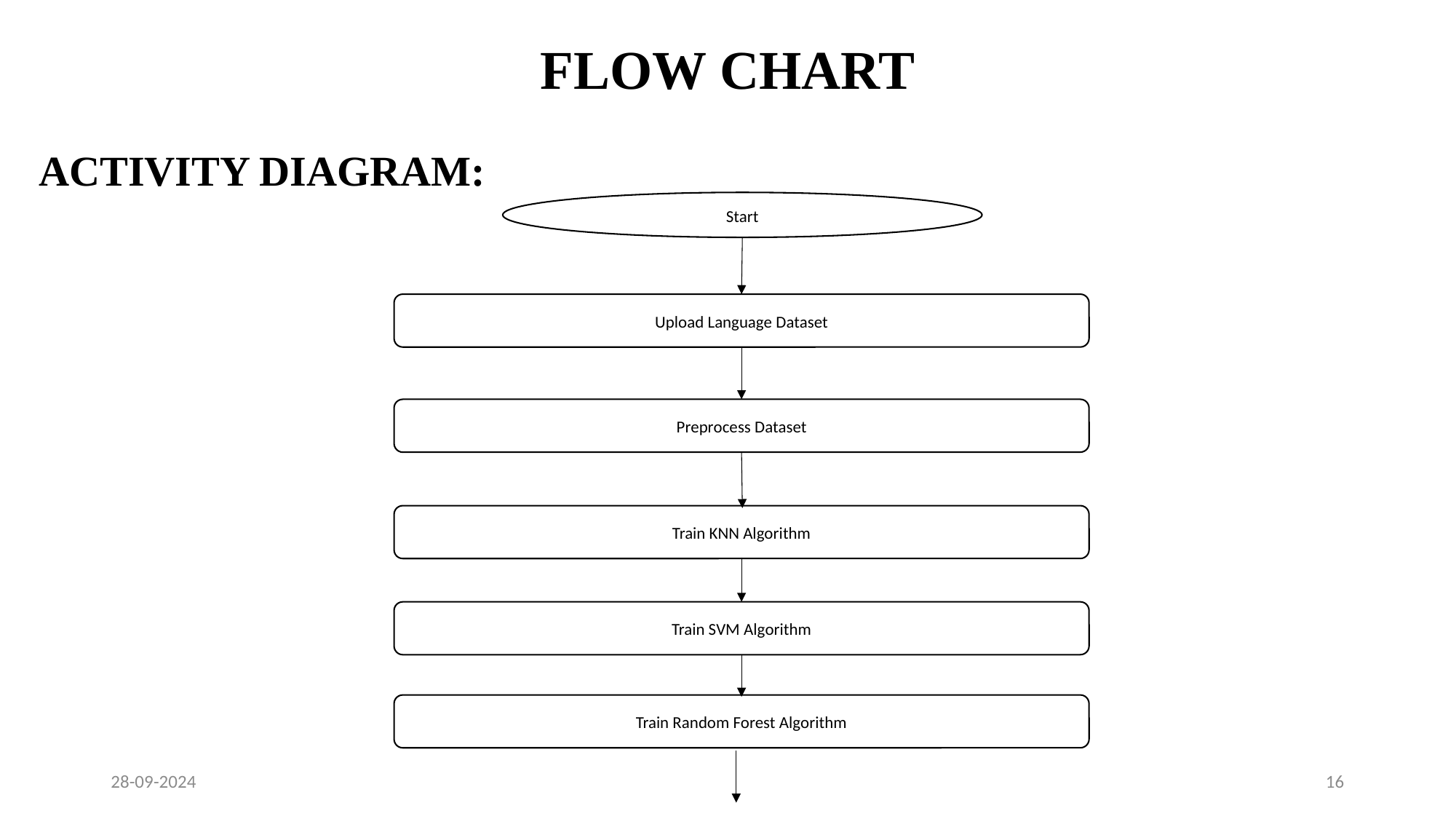

# FLOW CHART
ACTIVITY DIAGRAM:
Start
Upload Language Dataset
Preprocess Dataset
Train KNN Algorithm
Train SVM Algorithm
Train Random Forest Algorithm
28-09-2024
16